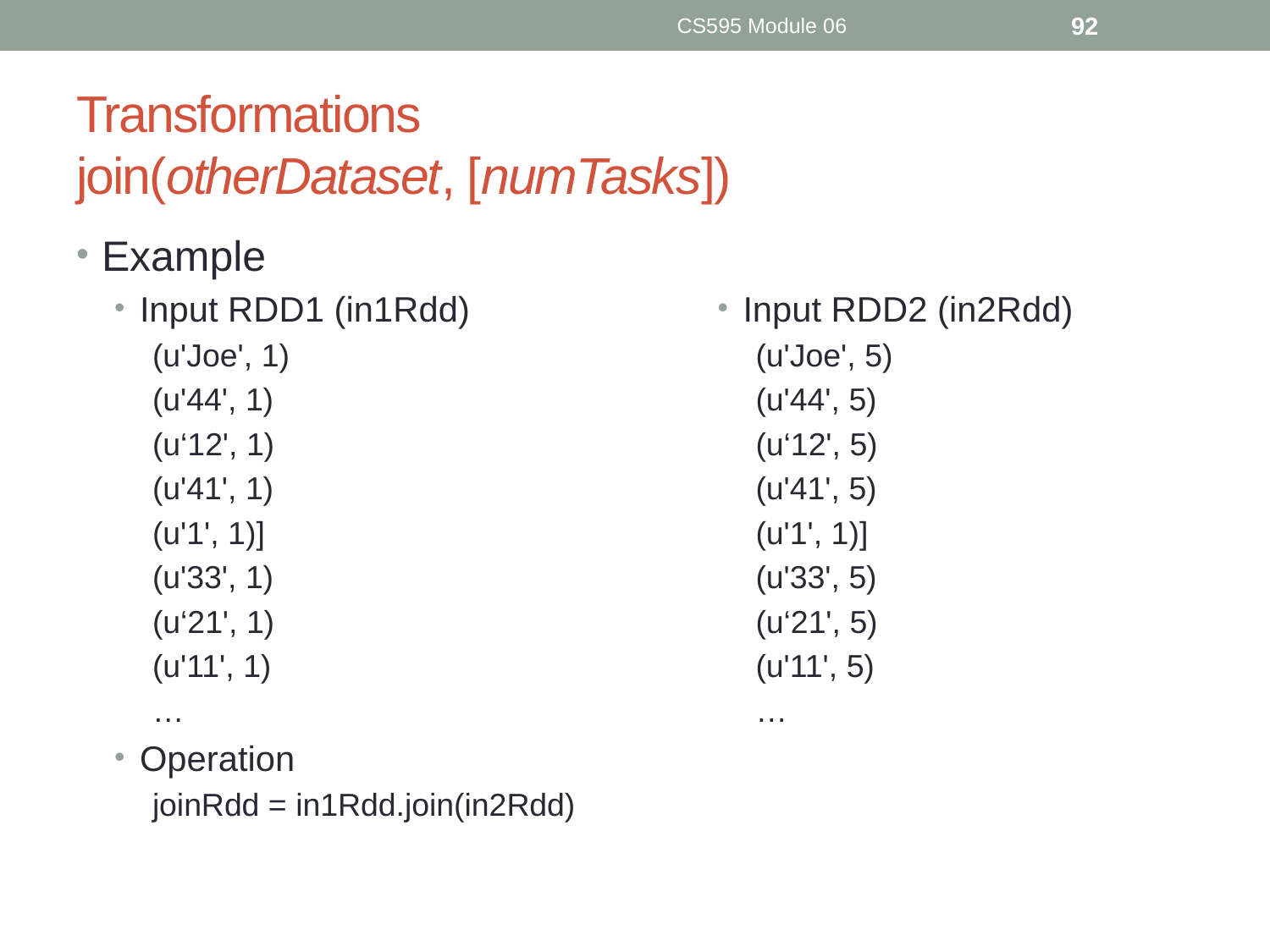

CS595 Module 06
92
# Transformations join(otherDataset, [numTasks])
Example
Input RDD1 (in1Rdd)
(u'Joe', 1)
(u'44', 1)
(u‘12', 1)
(u'41', 1)
(u'1', 1)]
(u'33', 1)
(u‘21', 1)
(u'11', 1)
…
Operation
joinRdd = in1Rdd.join(in2Rdd)

Input RDD2 (in2Rdd)
(u'Joe', 5)
(u'44', 5)
(u‘12', 5)
(u'41', 5)
(u'1', 1)]
(u'33', 5)
(u‘21', 5)
(u'11', 5)
…